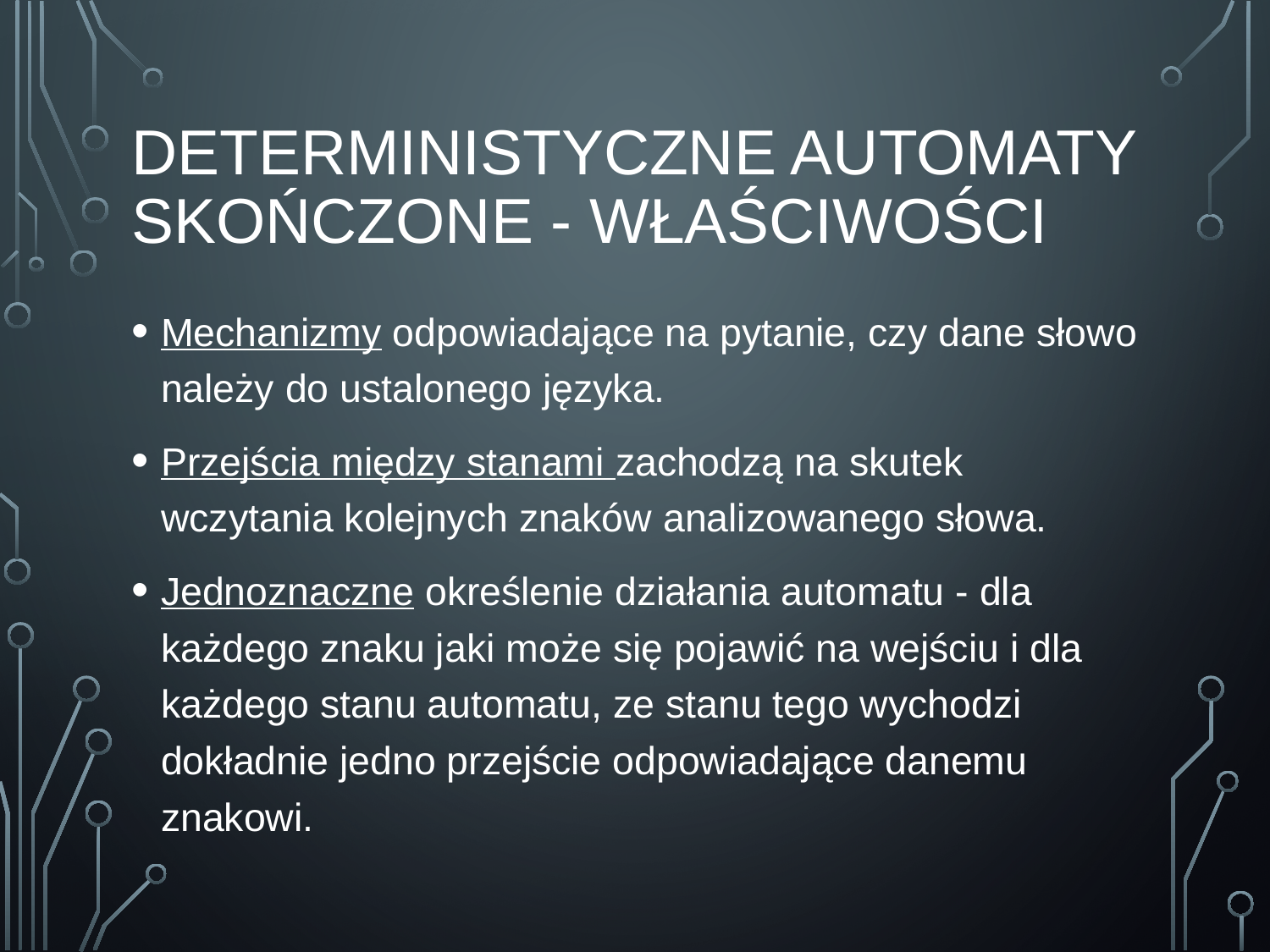

# Deterministyczne automaty skończone - Właściwości
Mechanizmy odpowiadające na pytanie, czy dane słowo należy do ustalonego języka.
Przejścia między stanami zachodzą na skutek wczytania kolejnych znaków analizowanego słowa.
Jednoznaczne określenie działania automatu - dla każdego znaku jaki może się pojawić na wejściu i dla każdego stanu automatu, ze stanu tego wychodzi dokładnie jedno przejście odpowiadające danemu znakowi.